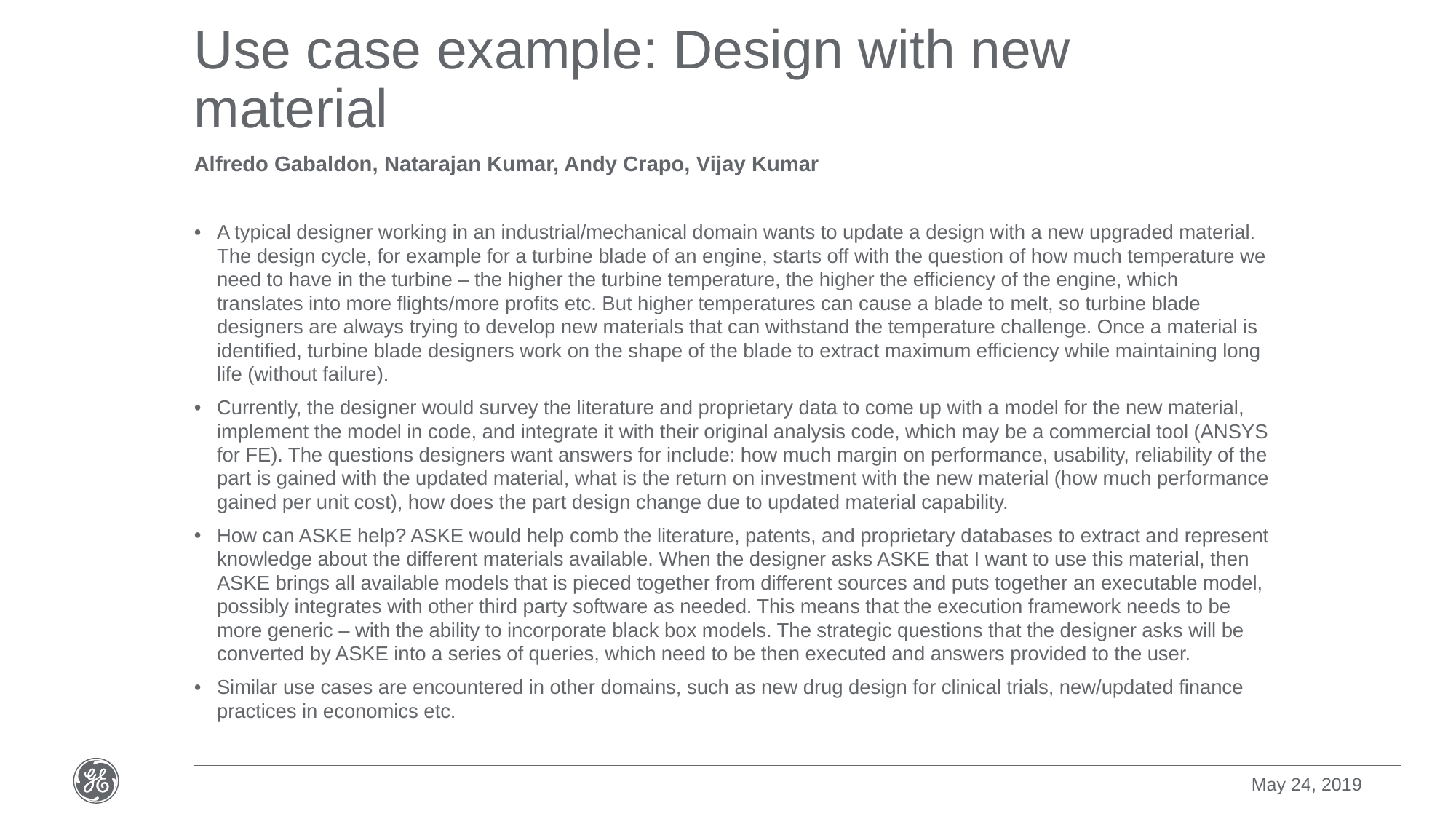

# Use case example: Design with new material
Alfredo Gabaldon, Natarajan Kumar, Andy Crapo, Vijay Kumar
A typical designer working in an industrial/mechanical domain wants to update a design with a new upgraded material. The design cycle, for example for a turbine blade of an engine, starts off with the question of how much temperature we need to have in the turbine – the higher the turbine temperature, the higher the efficiency of the engine, which translates into more flights/more profits etc. But higher temperatures can cause a blade to melt, so turbine blade designers are always trying to develop new materials that can withstand the temperature challenge. Once a material is identified, turbine blade designers work on the shape of the blade to extract maximum efficiency while maintaining long life (without failure).
Currently, the designer would survey the literature and proprietary data to come up with a model for the new material, implement the model in code, and integrate it with their original analysis code, which may be a commercial tool (ANSYS for FE). The questions designers want answers for include: how much margin on performance, usability, reliability of the part is gained with the updated material, what is the return on investment with the new material (how much performance gained per unit cost), how does the part design change due to updated material capability.
How can ASKE help? ASKE would help comb the literature, patents, and proprietary databases to extract and represent knowledge about the different materials available. When the designer asks ASKE that I want to use this material, then ASKE brings all available models that is pieced together from different sources and puts together an executable model, possibly integrates with other third party software as needed. This means that the execution framework needs to be more generic – with the ability to incorporate black box models. The strategic questions that the designer asks will be converted by ASKE into a series of queries, which need to be then executed and answers provided to the user.
Similar use cases are encountered in other domains, such as new drug design for clinical trials, new/updated finance practices in economics etc.
May 24, 2019